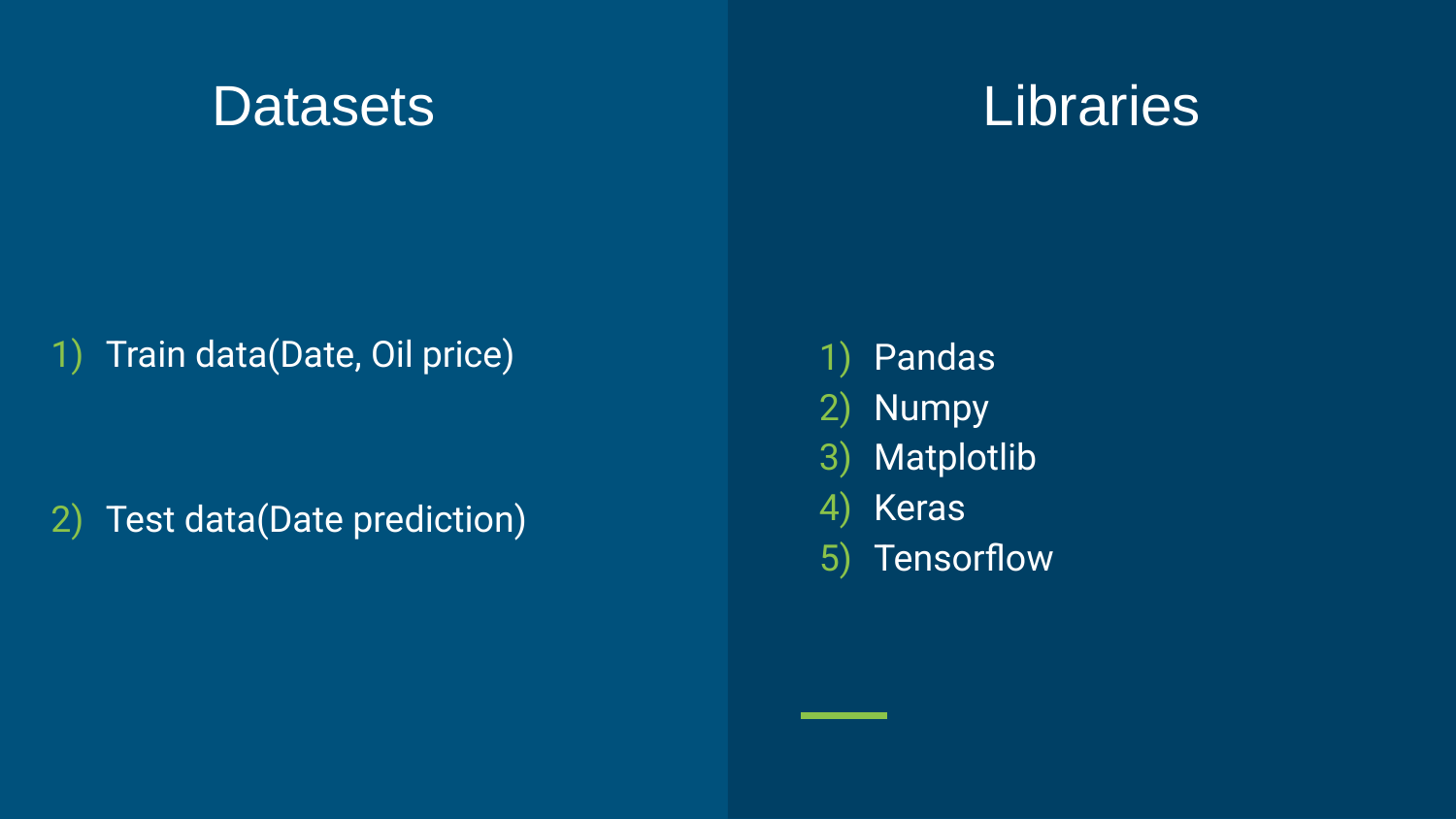

# Datasets
Libraries
Train data(Date, Oil price)

Test data(Date prediction)
Pandas
Numpy
Matplotlib
Keras
Tensorflow